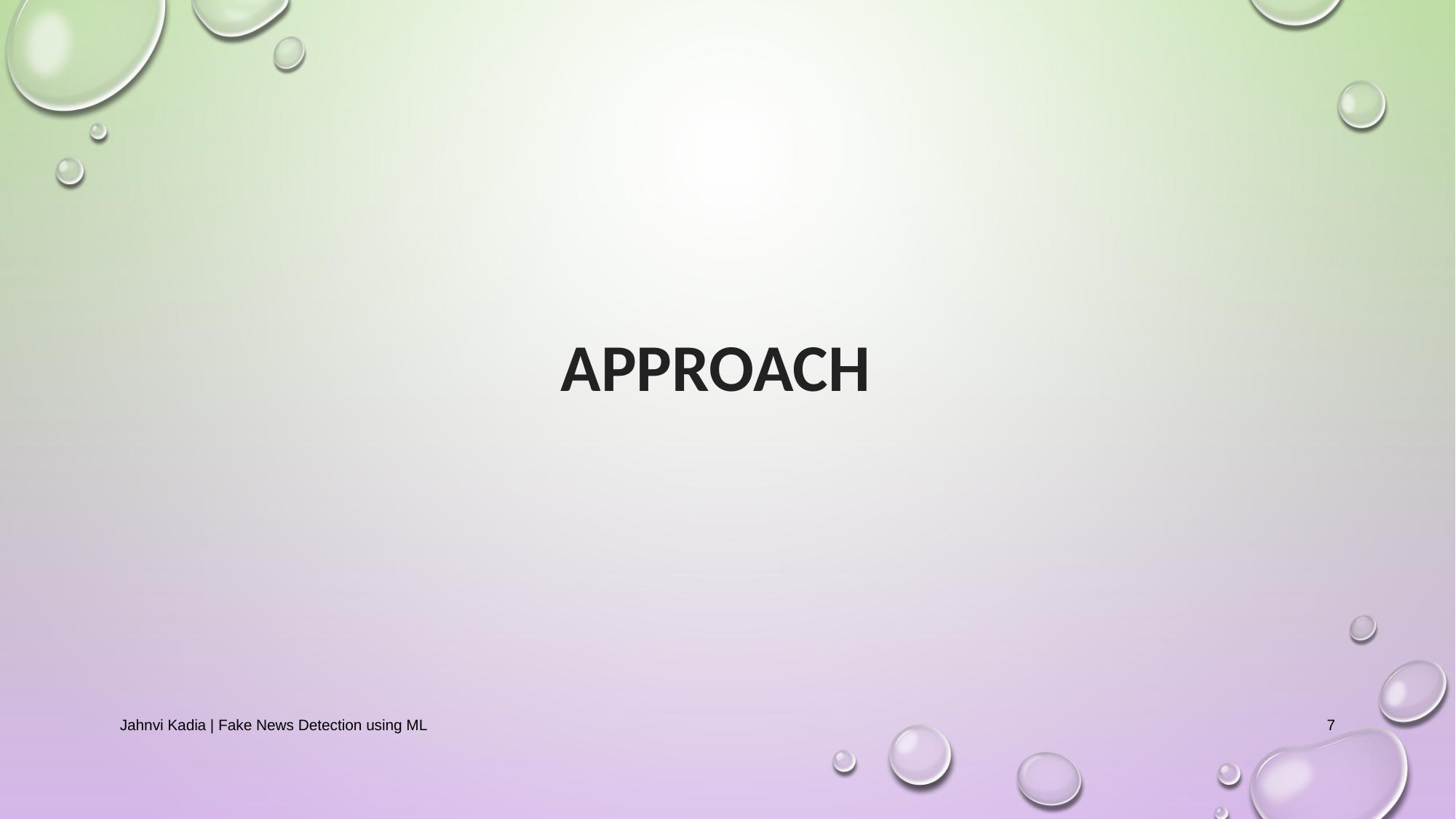

# Approach
Jahnvi Kadia | Fake News Detection using ML
7